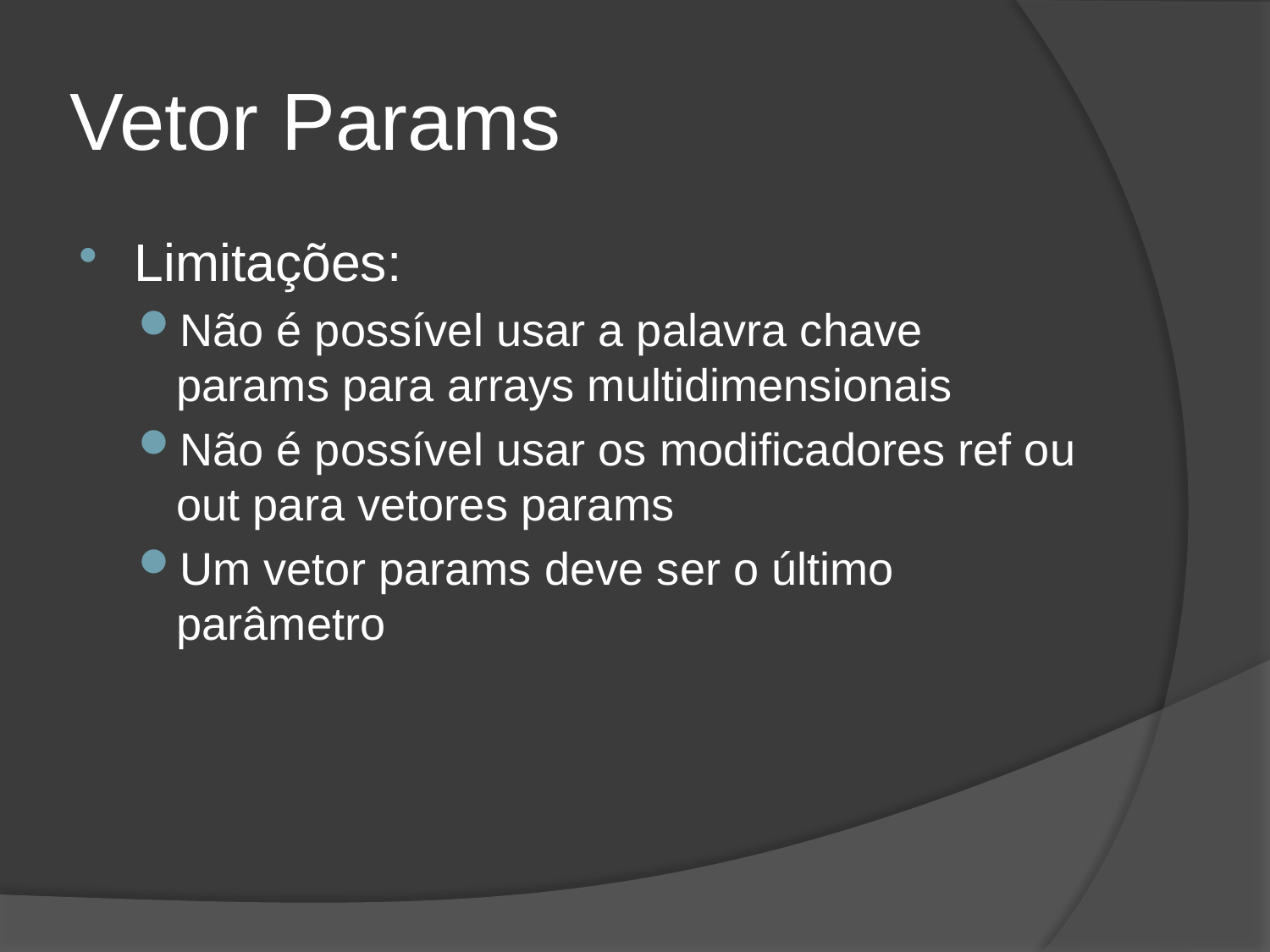

# Vetor Params
Limitações:
Não é possível usar a palavra chave params para arrays multidimensionais
Não é possível usar os modificadores ref ou out para vetores params
Um vetor params deve ser o último parâmetro